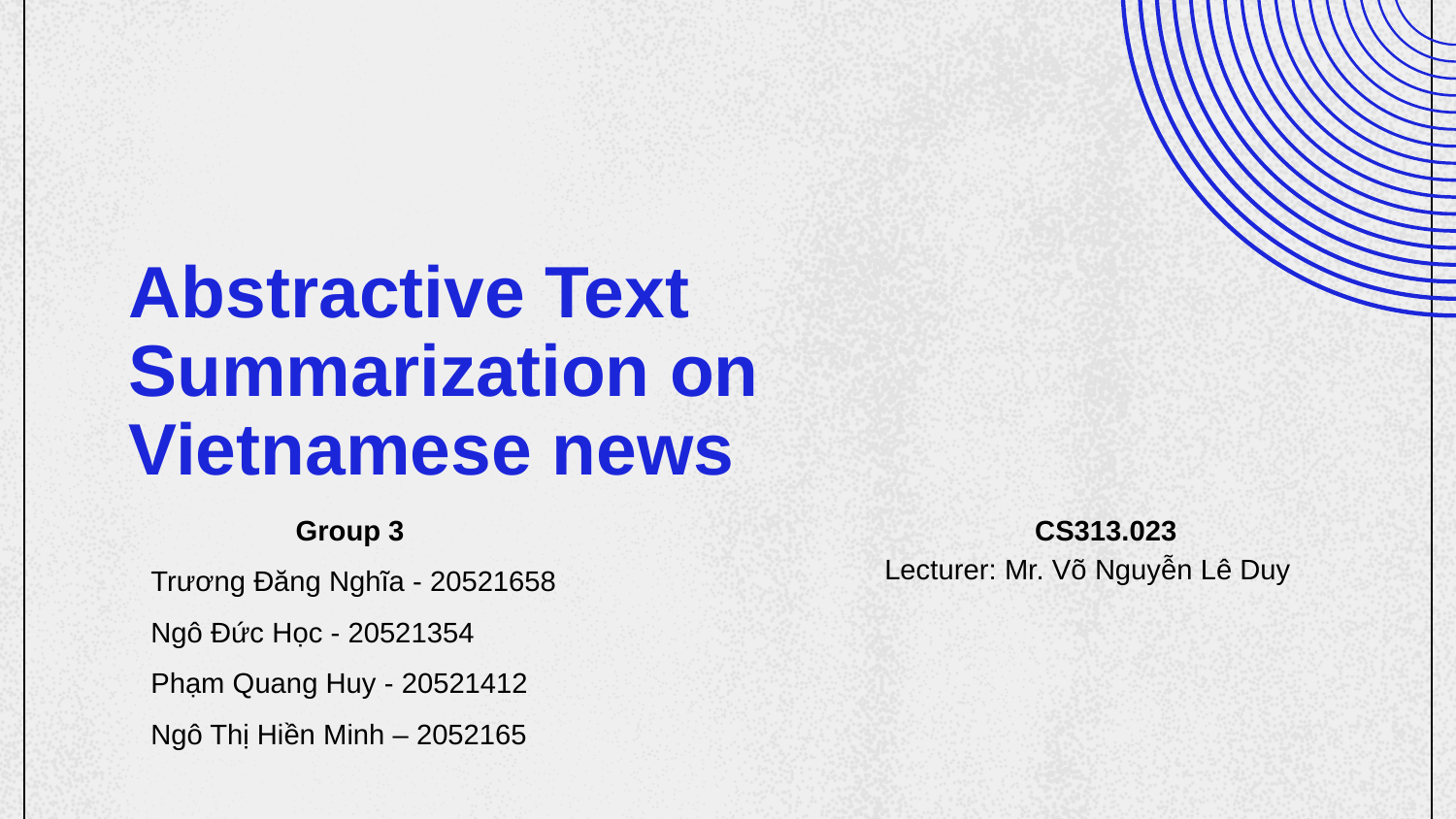

# Abstractive Text Summarization on Vietnamese news
CS313.023
Lecturer: Mr. Võ Nguyễn Lê Duy

Group 3
Trương Đăng Nghĩa - 20521658
Ngô Đức Học - 20521354
Phạm Quang Huy - 20521412
Ngô Thị Hiền Minh – 2052165